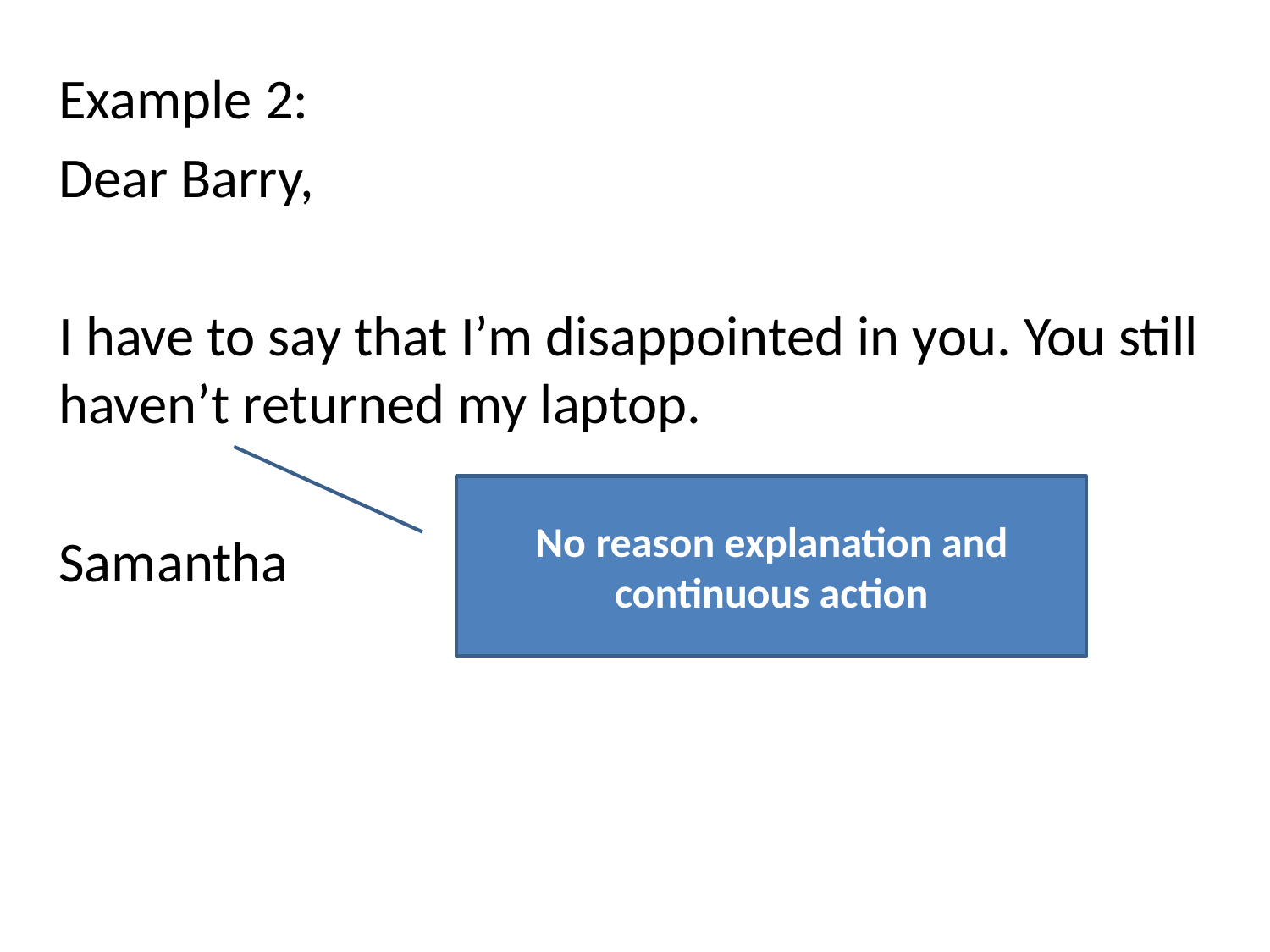

Example 2:
Dear Barry,

I have to say that I’m disappointed in you. You still haven’t returned my laptop.

Samantha
No reason explanation and continuous action